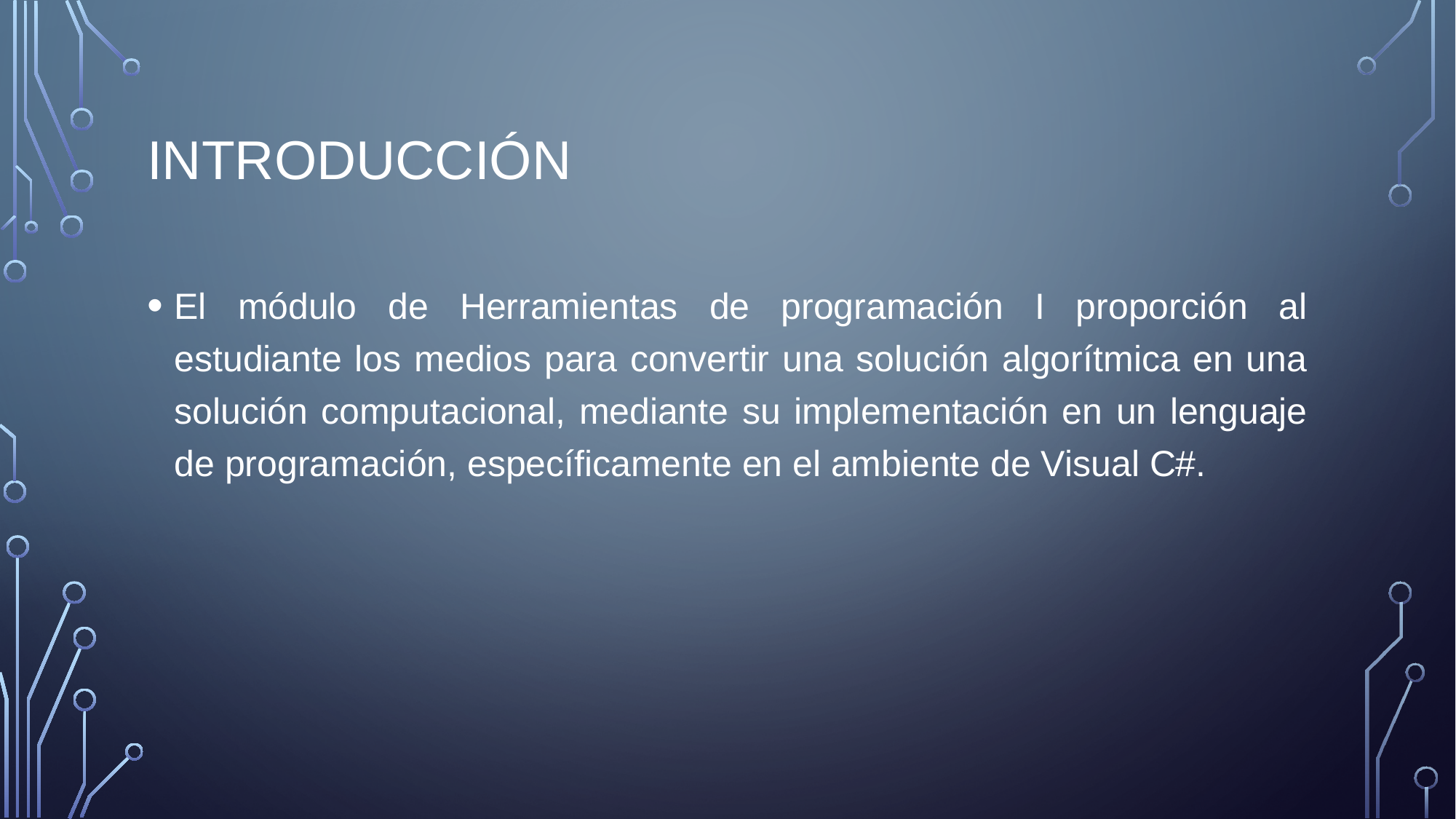

# Introducción
El módulo de Herramientas de programación I proporción al estudiante los medios para convertir una solución algorítmica en una solución computacional, mediante su implementación en un lenguaje de programación, específicamente en el ambiente de Visual C#.